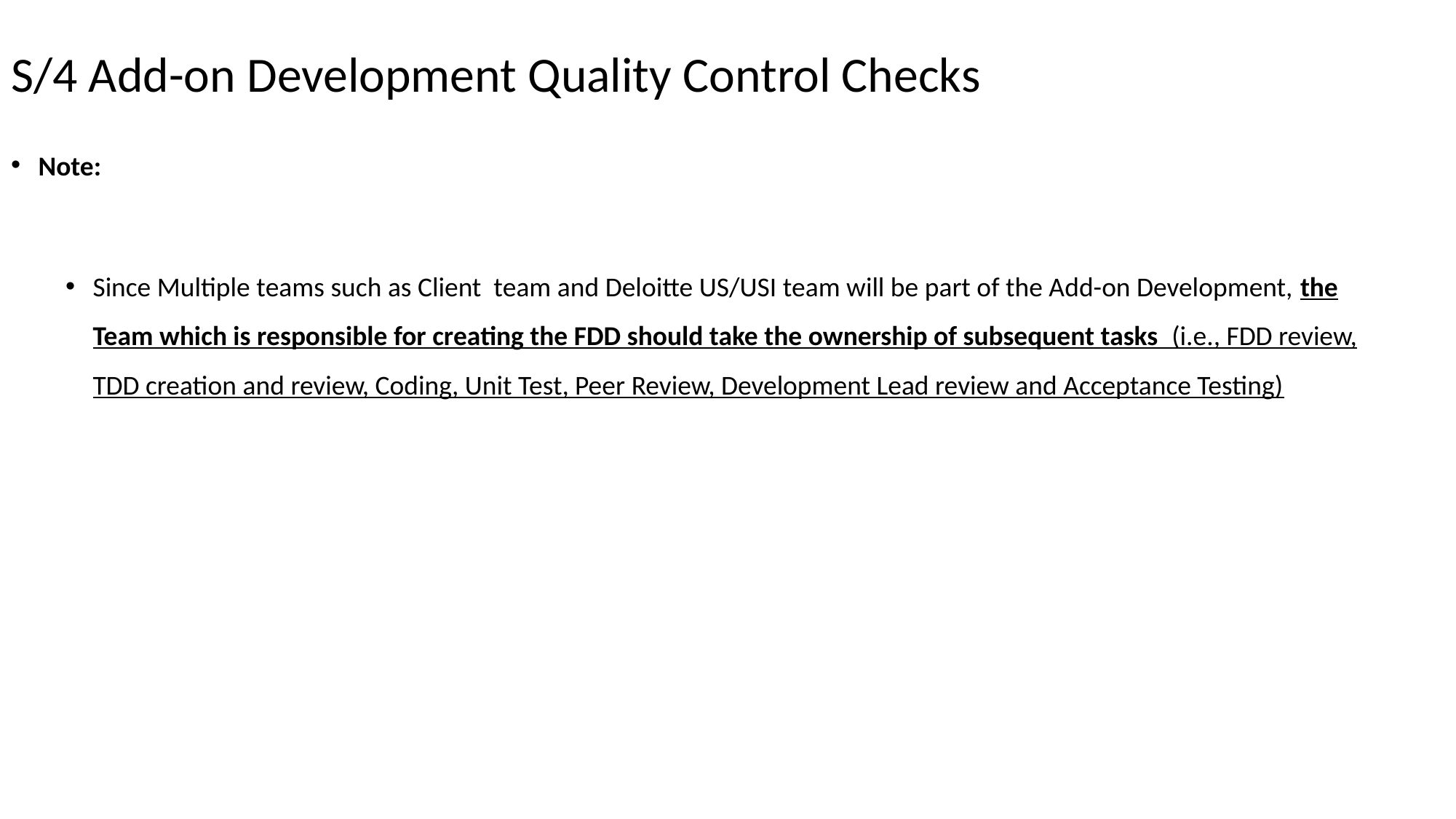

S/4 Add-on Development Quality Control Checks
Note:

Since Multiple teams such as Client  team and Deloitte US/USI team will be part of the Add-on Development, the Team which is responsible for creating the FDD should take the ownership of subsequent tasks  (i.e., FDD review, TDD creation and review, Coding, Unit Test, Peer Review, Development Lead review and Acceptance Testing)